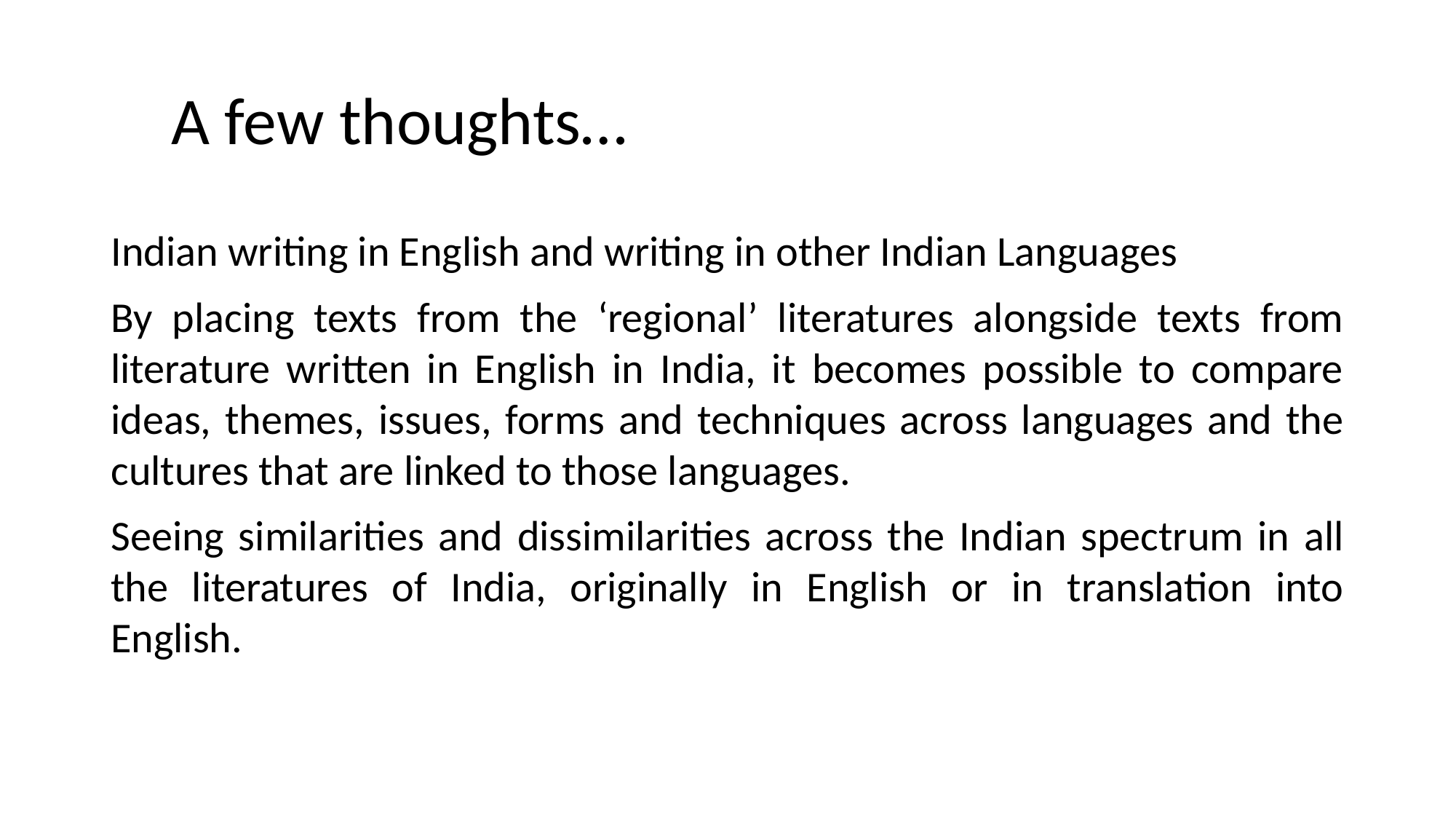

# A few thoughts…
Indian writing in English and writing in other Indian Languages
By placing texts from the ‘regional’ literatures alongside texts from literature written in English in India, it becomes possible to compare ideas, themes, issues, forms and techniques across languages and the cultures that are linked to those languages.
Seeing similarities and dissimilarities across the Indian spectrum in all the literatures of India, originally in English or in translation into English.